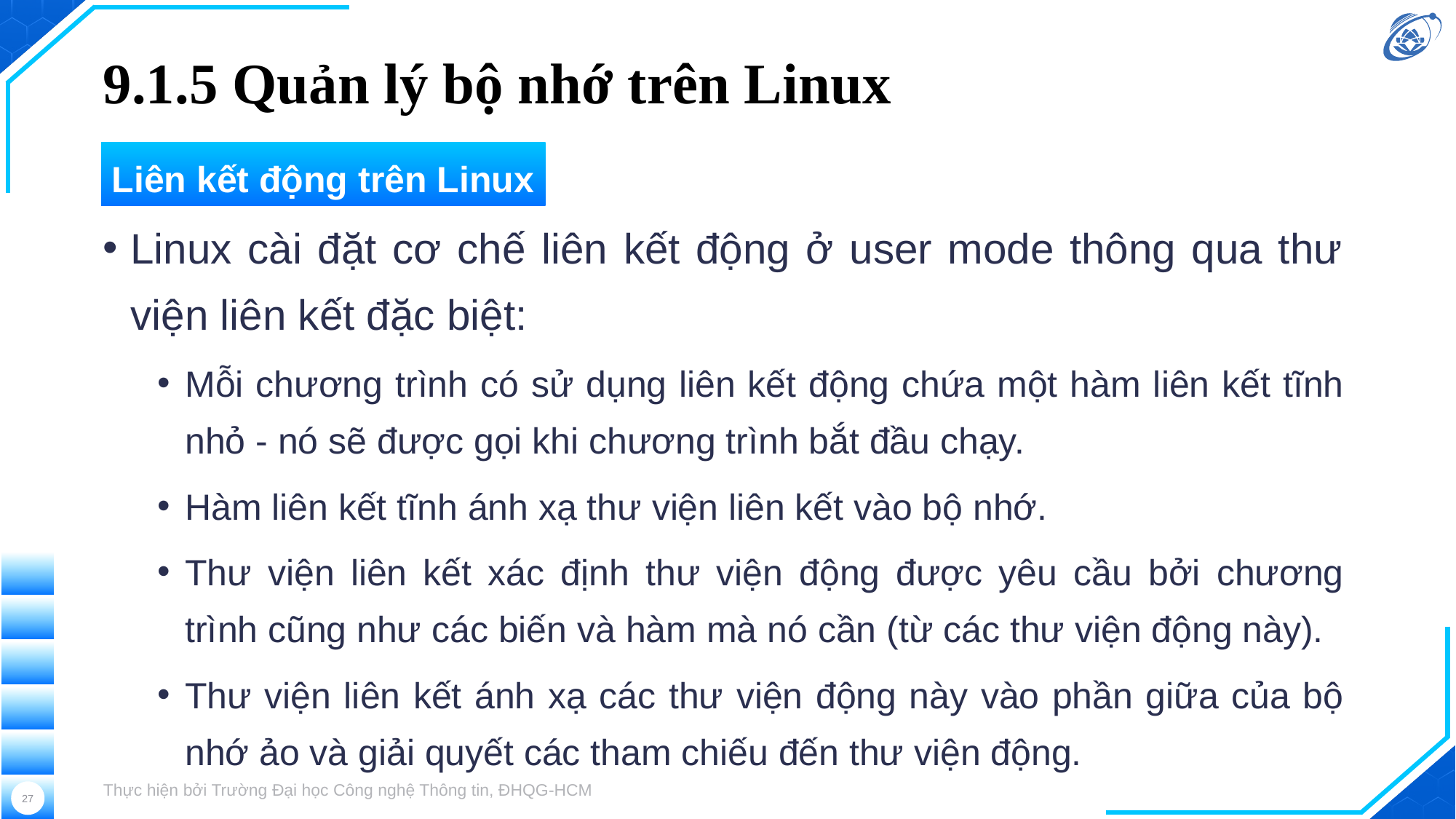

# 9.1.5 Quản lý bộ nhớ trên Linux
Liên kết động trên Linux
Linux cài đặt cơ chế liên kết động ở user mode thông qua thư viện liên kết đặc biệt:
Mỗi chương trình có sử dụng liên kết động chứa một hàm liên kết tĩnh nhỏ - nó sẽ được gọi khi chương trình bắt đầu chạy.
Hàm liên kết tĩnh ánh xạ thư viện liên kết vào bộ nhớ.
Thư viện liên kết xác định thư viện động được yêu cầu bởi chương trình cũng như các biến và hàm mà nó cần (từ các thư viện động này).
Thư viện liên kết ánh xạ các thư viện động này vào phần giữa của bộ nhớ ảo và giải quyết các tham chiếu đến thư viện động.
Thực hiện bởi Trường Đại học Công nghệ Thông tin, ĐHQG-HCM
27